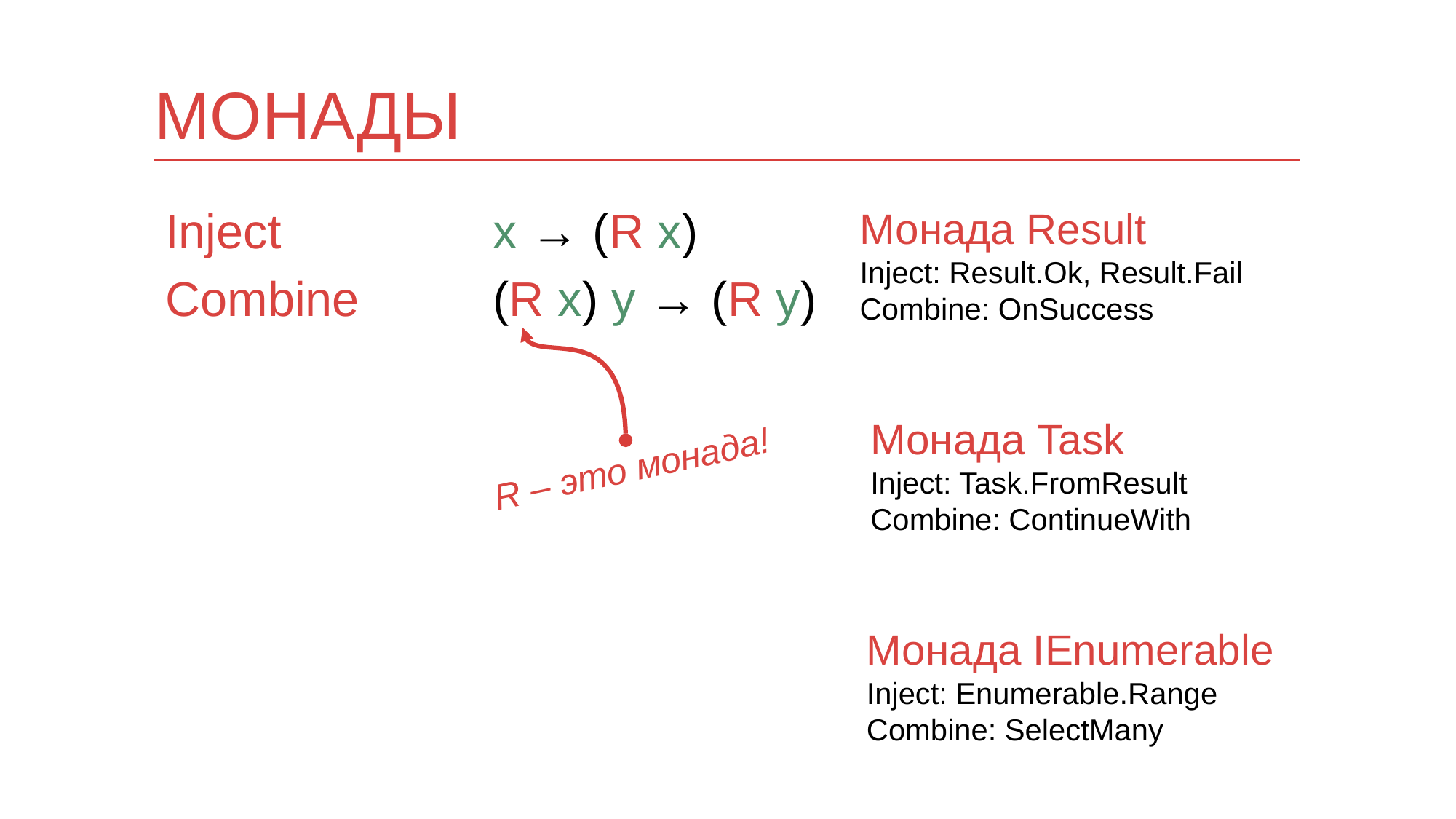

# монады
Inject		x → (R x)
Combine		(R x) y → (R y)
Монада Result
Inject: Result.Ok, Result.Fail
Combine: OnSuccess
Монада Task
Inject: Task.FromResult
Combine: ContinueWith
R – это монада!
Монада IEnumerable
Inject: Enumerable.Range
Combine: SelectMany